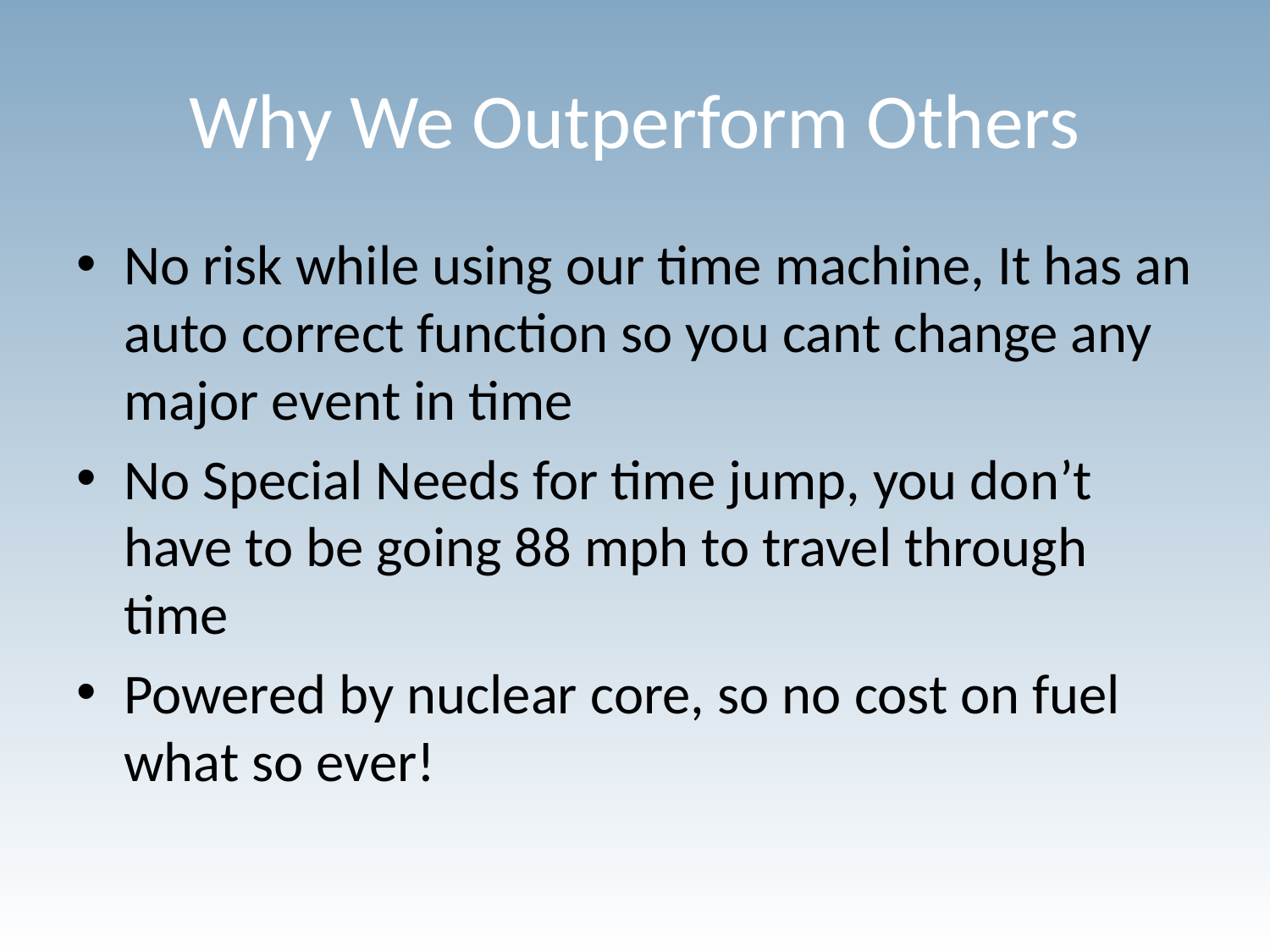

# Why We Outperform Others
No risk while using our time machine, It has an auto correct function so you cant change any major event in time
No Special Needs for time jump, you don’t have to be going 88 mph to travel through time
Powered by nuclear core, so no cost on fuel what so ever!